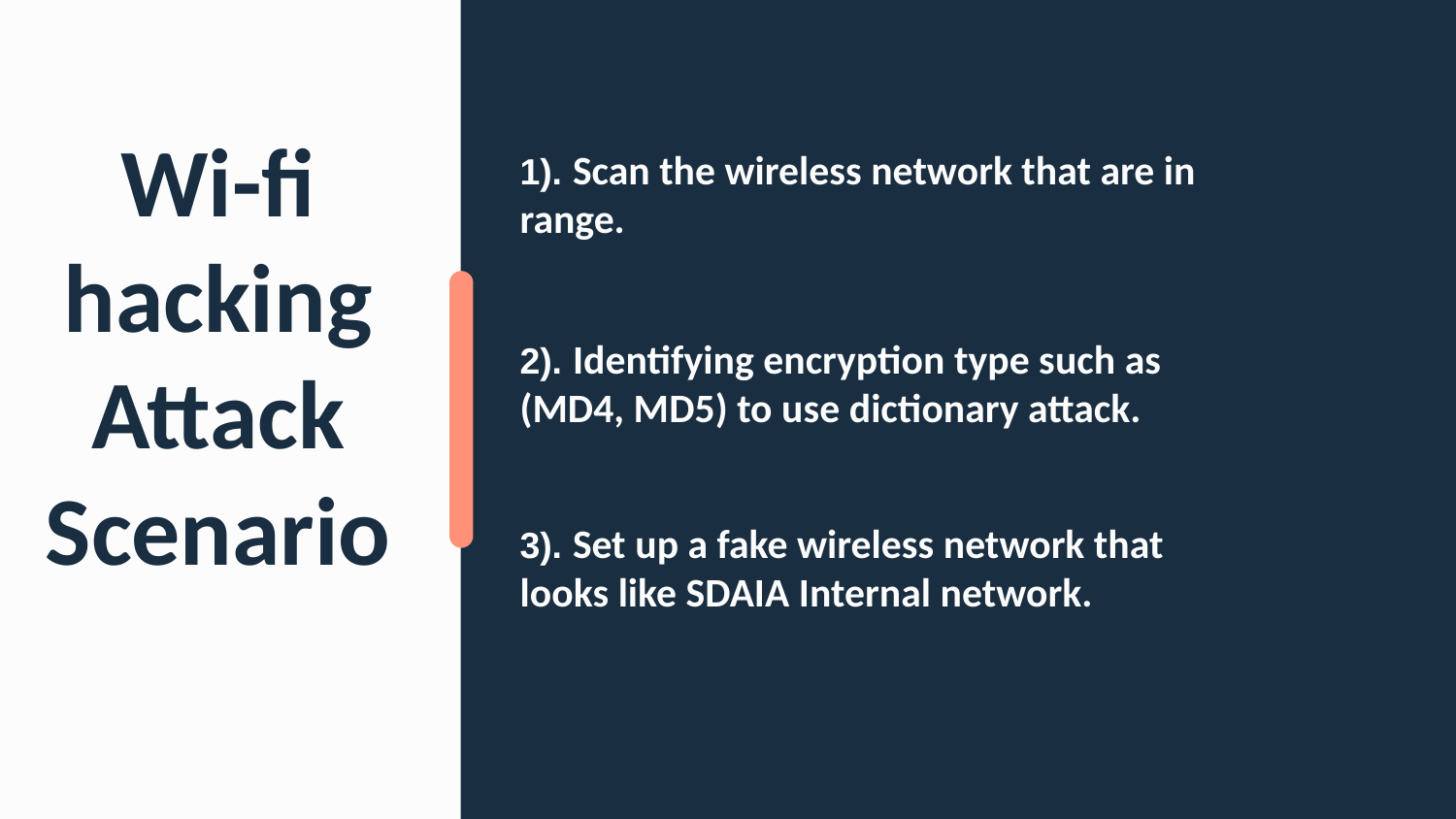

# 1). Scan the wireless network that are in range. 2). Identifying encryption type such as (MD4, MD5) to use dictionary attack. 3). Set up a fake wireless network that looks like SDAIA Internal network.
Wi-fi hacking Attack
Scenario